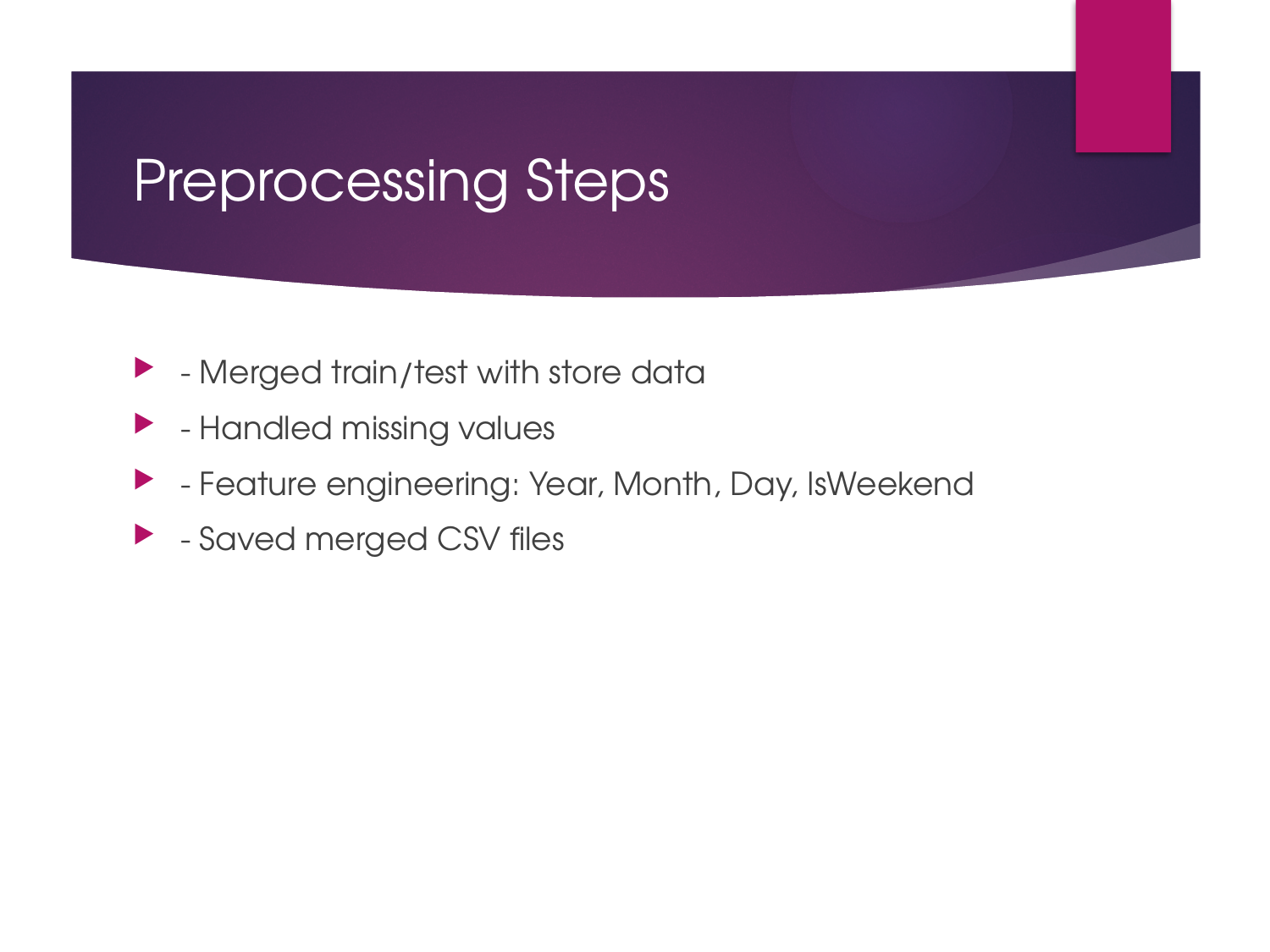

# Preprocessing Steps
- Merged train/test with store data
- Handled missing values
- Feature engineering: Year, Month, Day, IsWeekend
- Saved merged CSV files